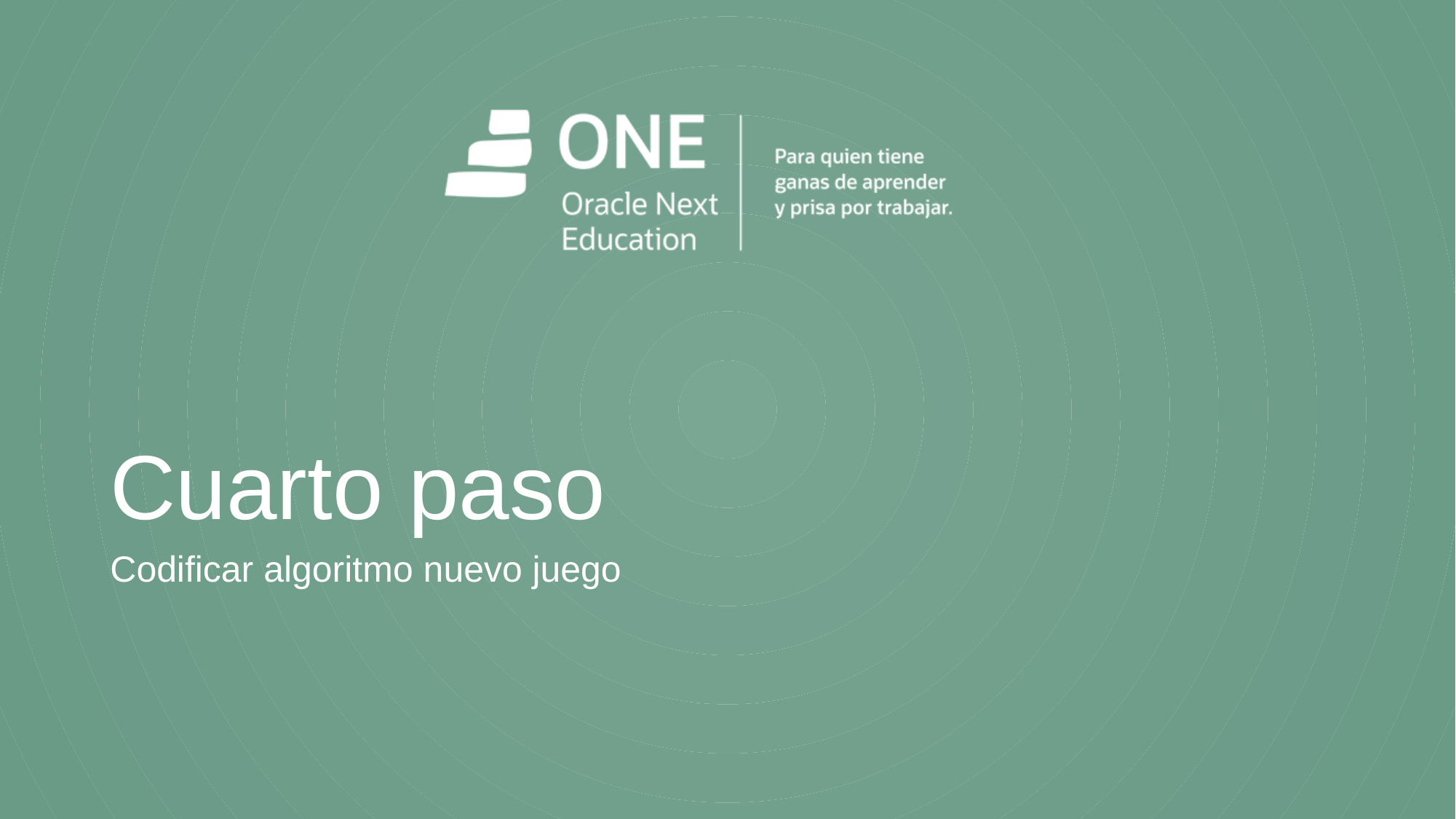

# Cuarto paso
Codificar algoritmo nuevo juego